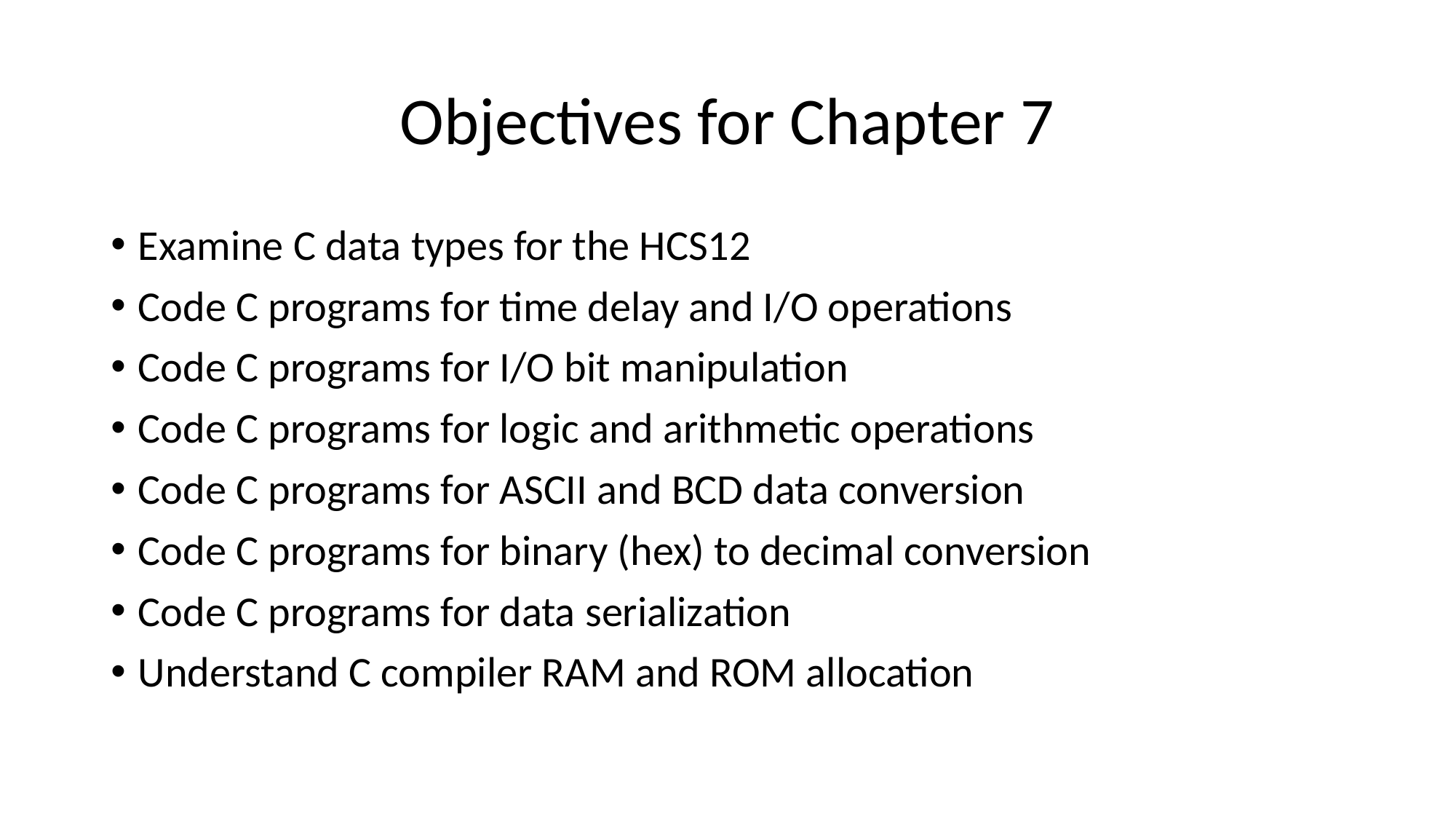

# Objectives for Chapter 7
Examine C data types for the HCS12
Code C programs for time delay and I/O operations
Code C programs for I/O bit manipulation
Code C programs for logic and arithmetic operations
Code C programs for ASCII and BCD data conversion
Code C programs for binary (hex) to decimal conversion
Code C programs for data serialization
Understand C compiler RAM and ROM allocation